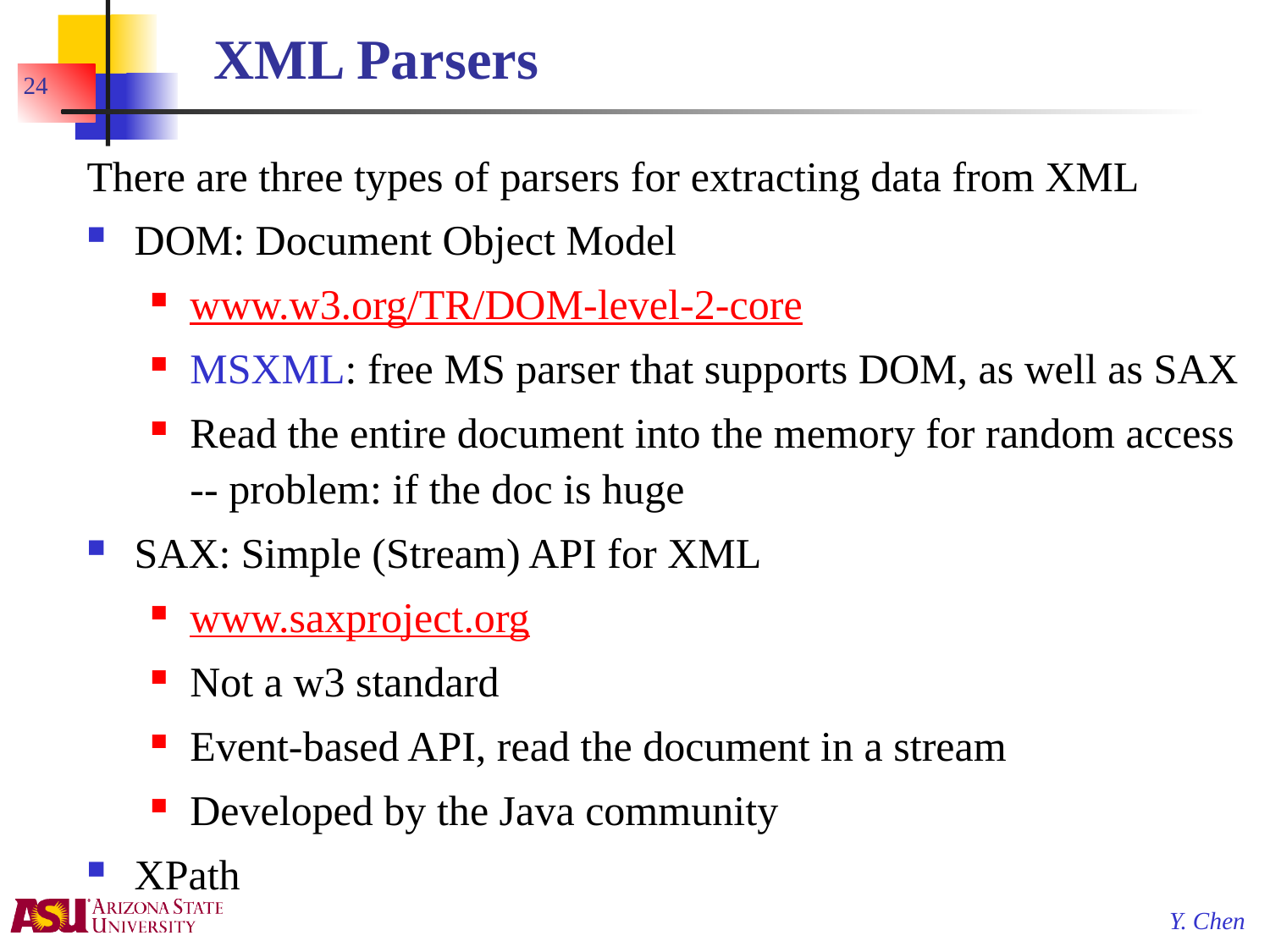

# XML Parsers
24
There are three types of parsers for extracting data from XML
DOM: Document Object Model
www.w3.org/TR/DOM-level-2-core
MSXML: free MS parser that supports DOM, as well as SAX
Read the entire document into the memory for random access -- problem: if the doc is huge
SAX: Simple (Stream) API for XML
www.saxproject.org
Not a w3 standard
Event-based API, read the document in a stream
Developed by the Java community
XPath